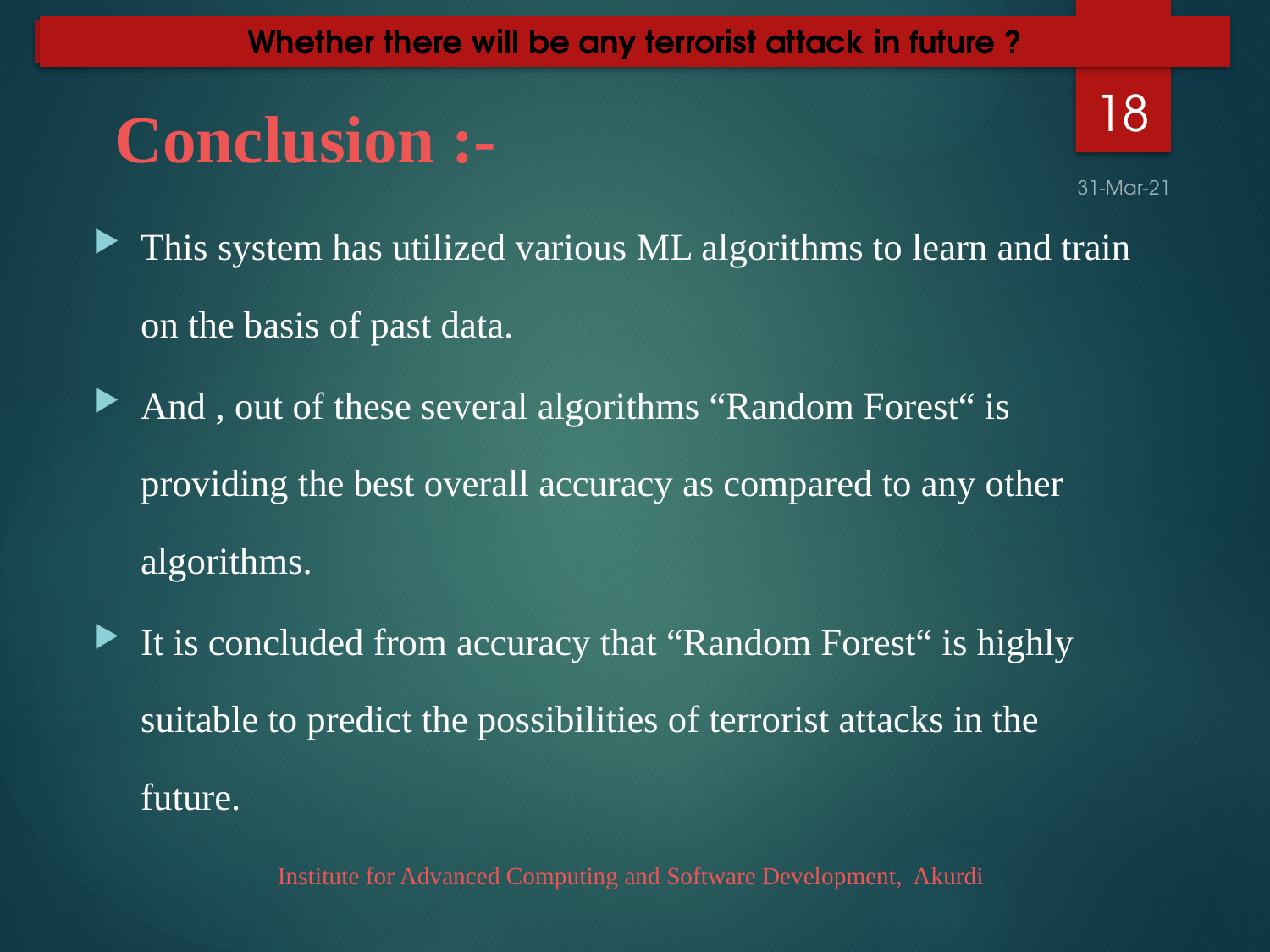

Whether there will be any terrorist attack in future ?
PLANT DISEASE DETECTION USING CONVOLUTION NEURAL NETWORK
18
# Conclusion :-
31-Mar-21
This system has utilized various ML algorithms to learn and train on the basis of past data.
And , out of these several algorithms “Random Forest“ is providing the best overall accuracy as compared to any other algorithms.
It is concluded from accuracy that “Random Forest“ is highly suitable to predict the possibilities of terrorist attacks in the future.

Institute for Advanced Computing and Software Development,  Akurdi